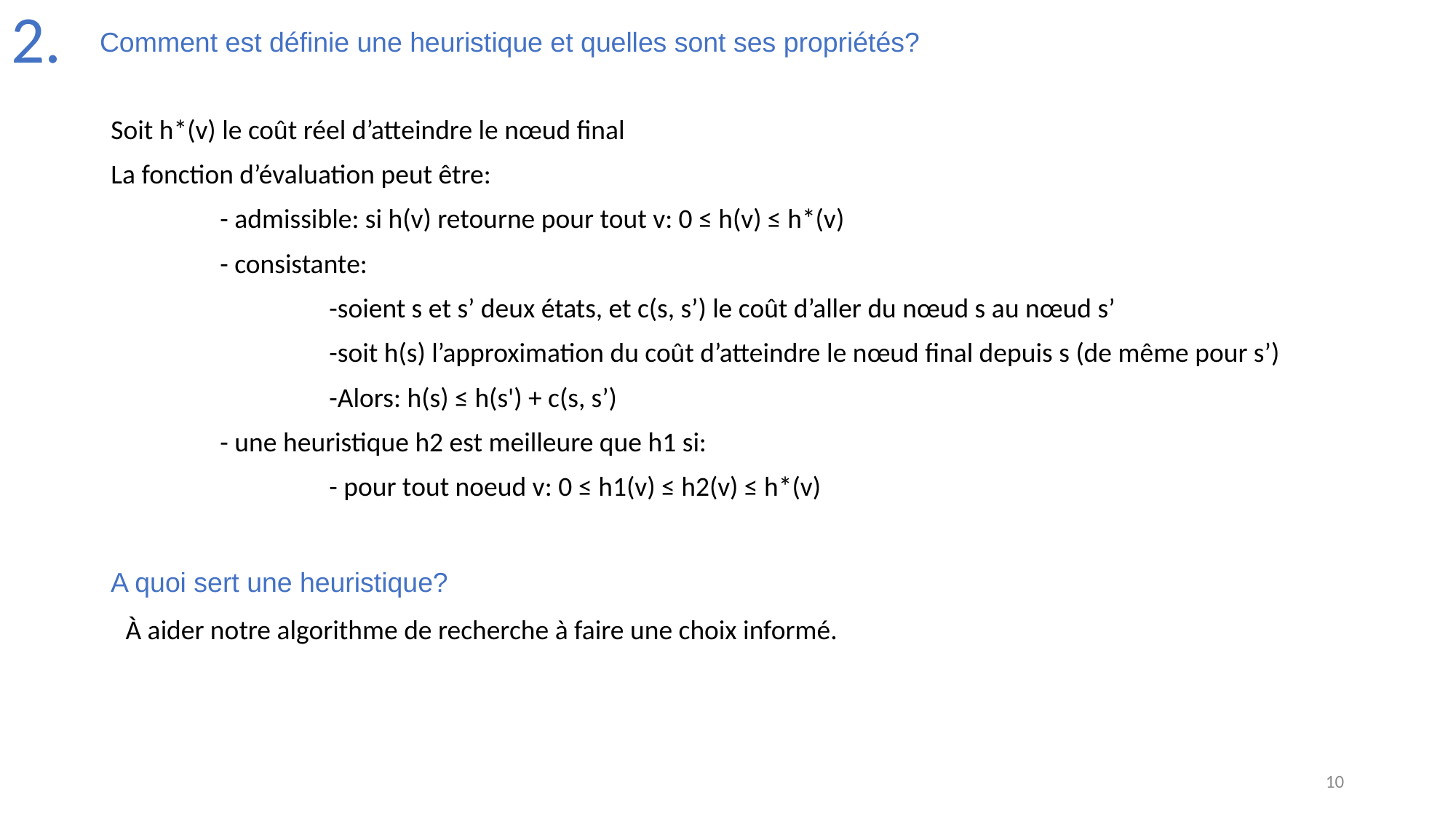

# 2.
Comment est définie une heuristique et quelles sont ses propriétés?
Soit h*(v) le coût réel d’atteindre le nœud final
La fonction d’évaluation peut être:
	- admissible: si h(v) retourne pour tout v: 0 ≤ h(v) ≤ h*(v)
	- consistante:
		-soient s et s’ deux états, et c(s, s’) le coût d’aller du nœud s au nœud s’
		-soit h(s) l’approximation du coût d’atteindre le nœud final depuis s (de même pour s’)
		-Alors: h(s) ≤ h(s') + c(s, s’)
	- une heuristique h2 est meilleure que h1 si:
		- pour tout noeud v: 0 ≤ h1(v) ≤ h2(v) ≤ h*(v)
A quoi sert une heuristique?
À aider notre algorithme de recherche à faire une choix informé.
10